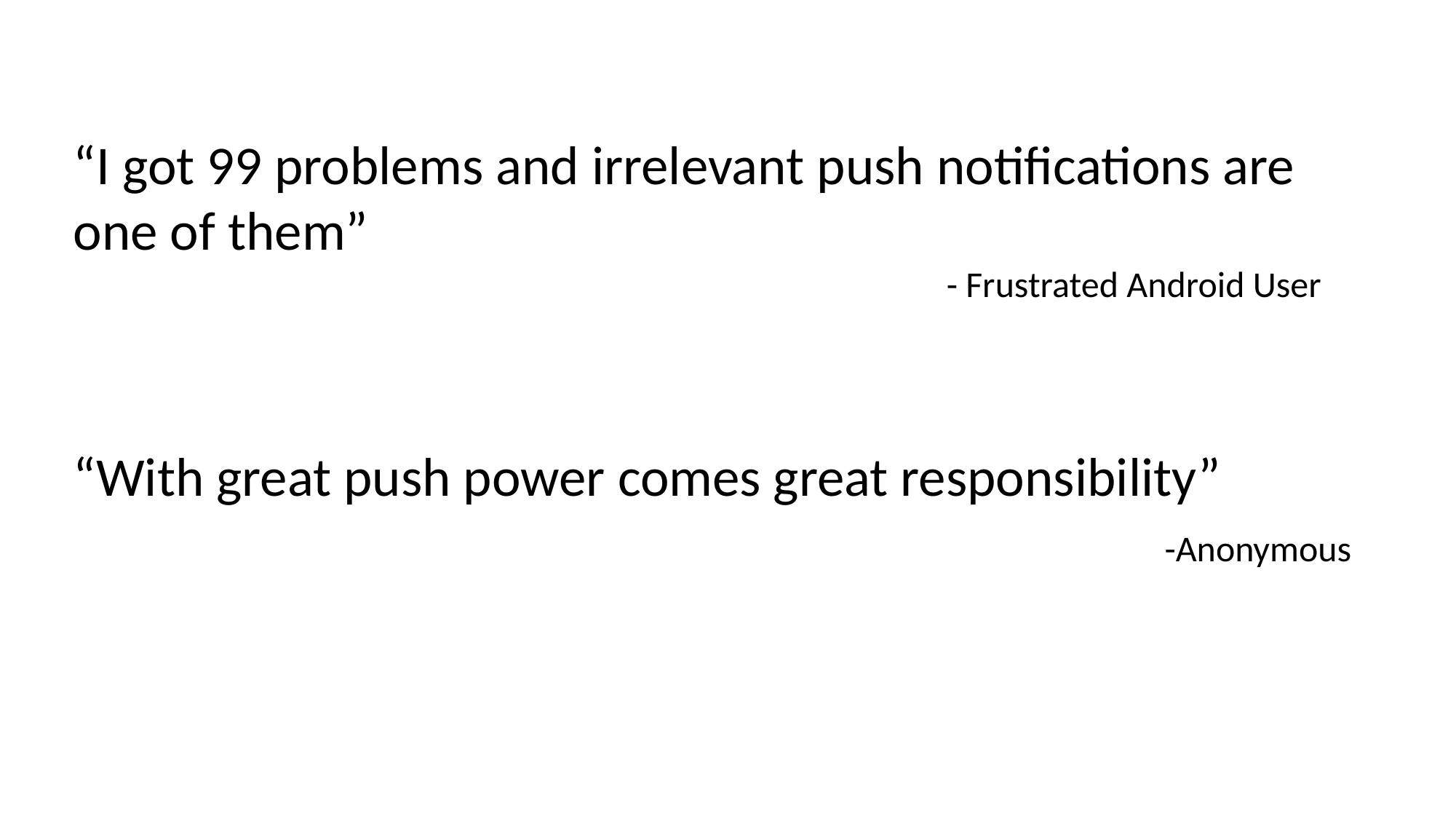

“I got 99 problems and irrelevant push notifications are one of them”
								- Frustrated Android User
“With great push power comes great responsibility”
										-Anonymous